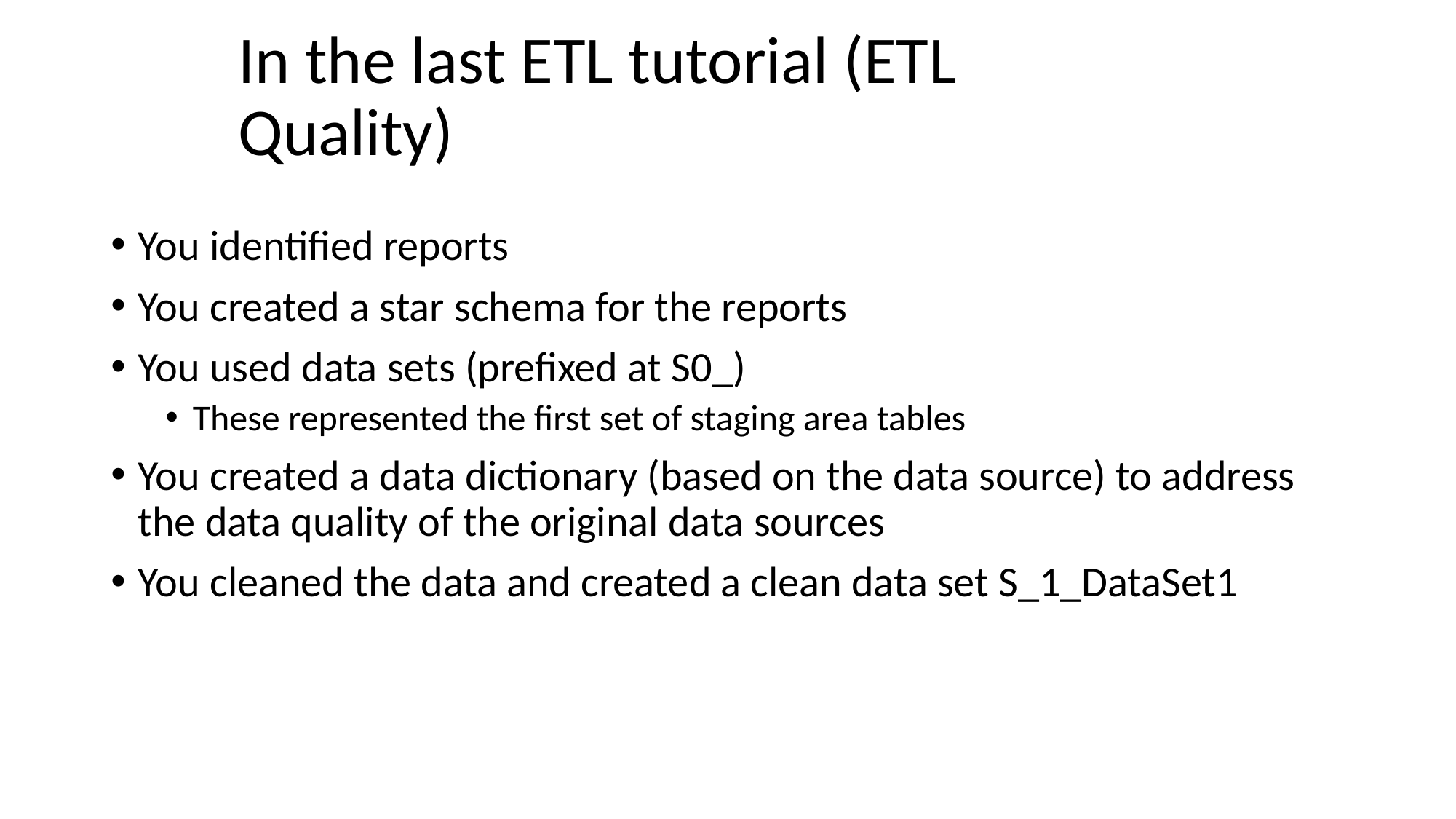

# In the last ETL tutorial (ETL Quality)
You identified reports
You created a star schema for the reports
You used data sets (prefixed at S0_)
These represented the first set of staging area tables
You created a data dictionary (based on the data source) to address the data quality of the original data sources
You cleaned the data and created a clean data set S_1_DataSet1